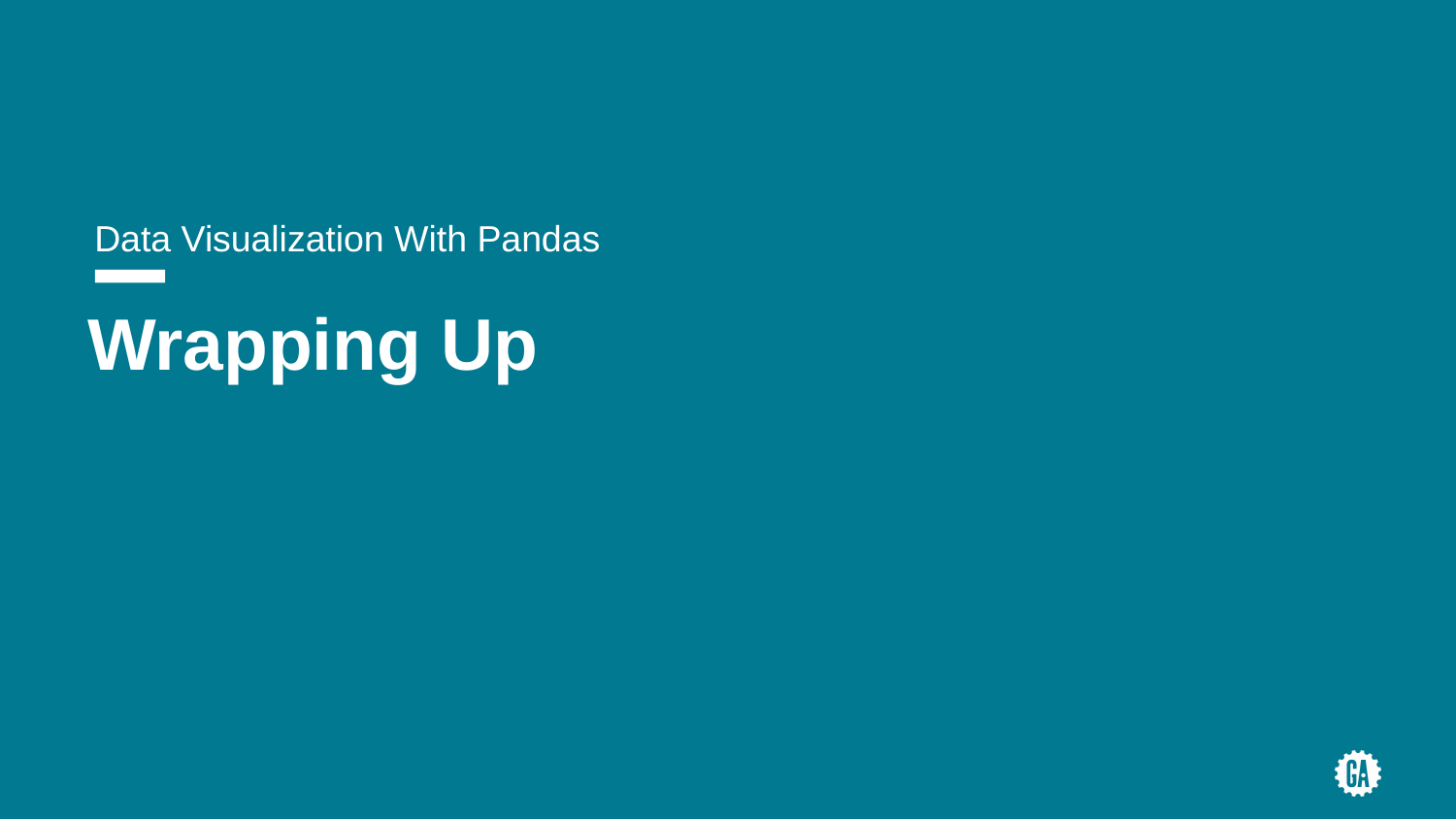

Data Visualization With Pandas

# Wrapping Up